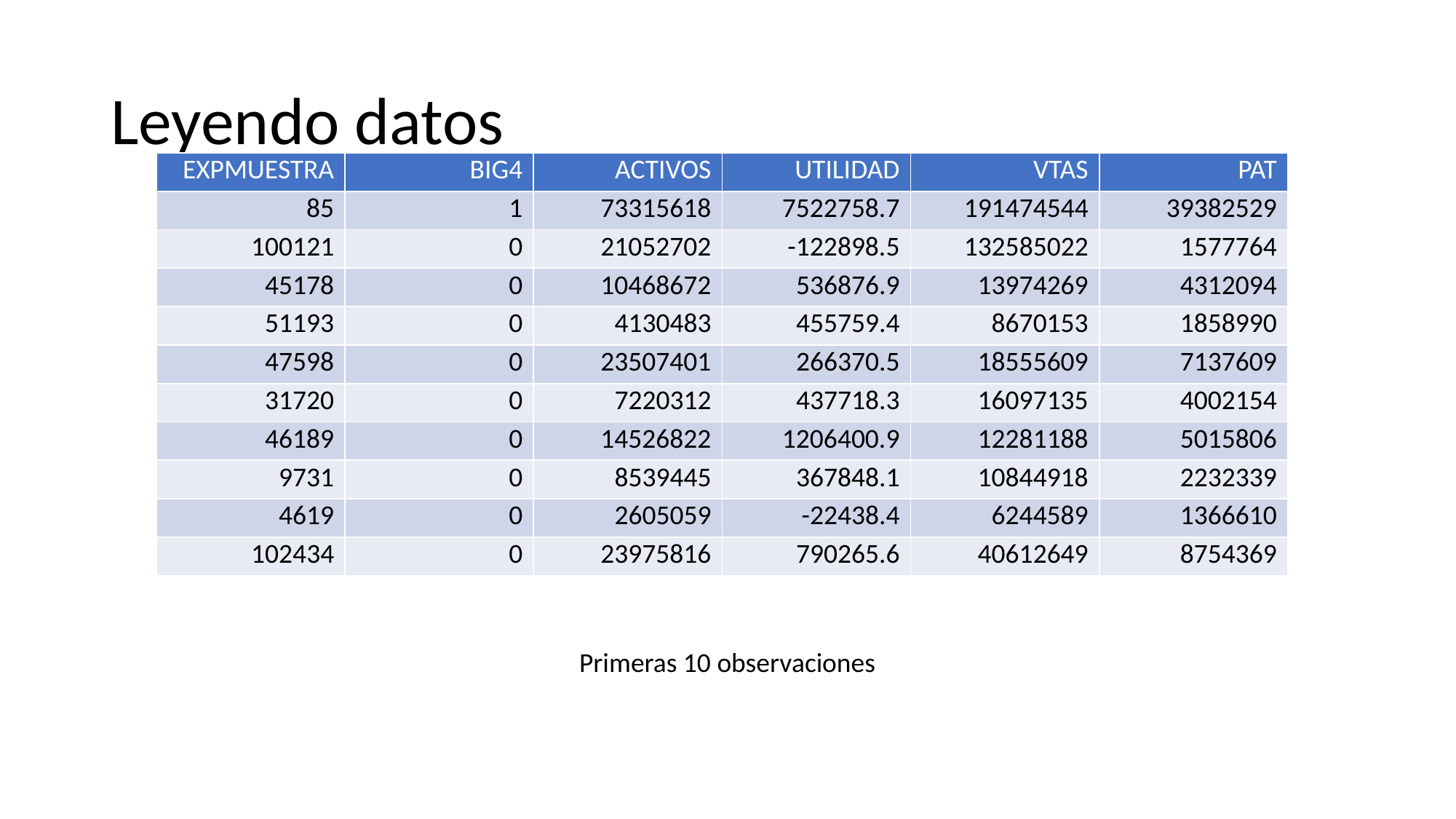

# Leyendo datos
| EXPMUESTRA | BIG4 | ACTIVOS | UTILIDAD | VTAS | PAT |
| --- | --- | --- | --- | --- | --- |
| 85 | 1 | 73315618 | 7522758.7 | 191474544 | 39382529 |
| 100121 | 0 | 21052702 | -122898.5 | 132585022 | 1577764 |
| 45178 | 0 | 10468672 | 536876.9 | 13974269 | 4312094 |
| 51193 | 0 | 4130483 | 455759.4 | 8670153 | 1858990 |
| 47598 | 0 | 23507401 | 266370.5 | 18555609 | 7137609 |
| 31720 | 0 | 7220312 | 437718.3 | 16097135 | 4002154 |
| 46189 | 0 | 14526822 | 1206400.9 | 12281188 | 5015806 |
| 9731 | 0 | 8539445 | 367848.1 | 10844918 | 2232339 |
| 4619 | 0 | 2605059 | -22438.4 | 6244589 | 1366610 |
| 102434 | 0 | 23975816 | 790265.6 | 40612649 | 8754369 |
Primeras 10 observaciones